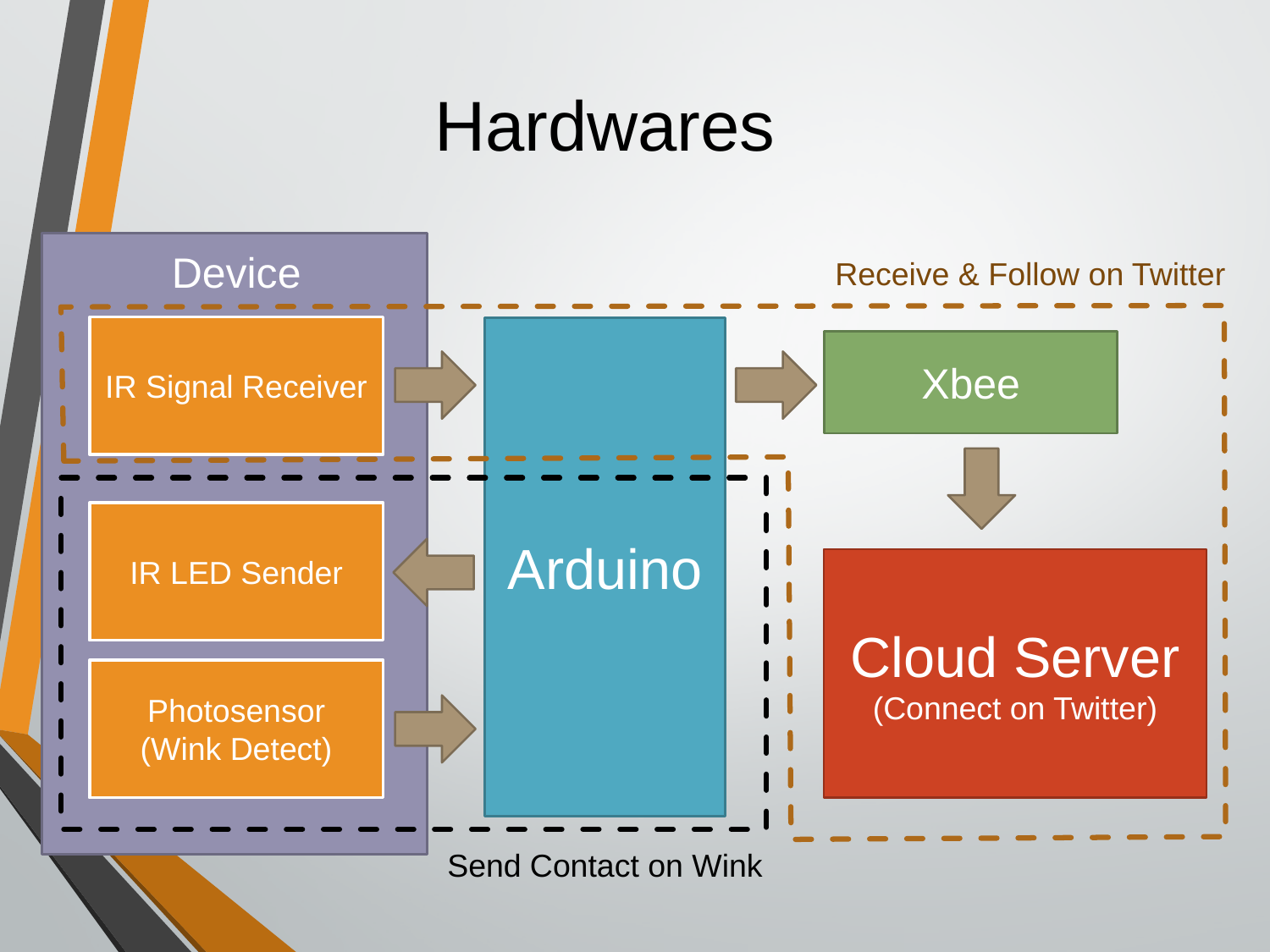

# Hardwares

Device
Receive & Follow on Twitter

IR Signal Receiver
Arduino
Xbee

IR LED Sender

Cloud Server
(Connect on Twitter)
Photosensor
(Wink Detect)

Send Contact on Wink